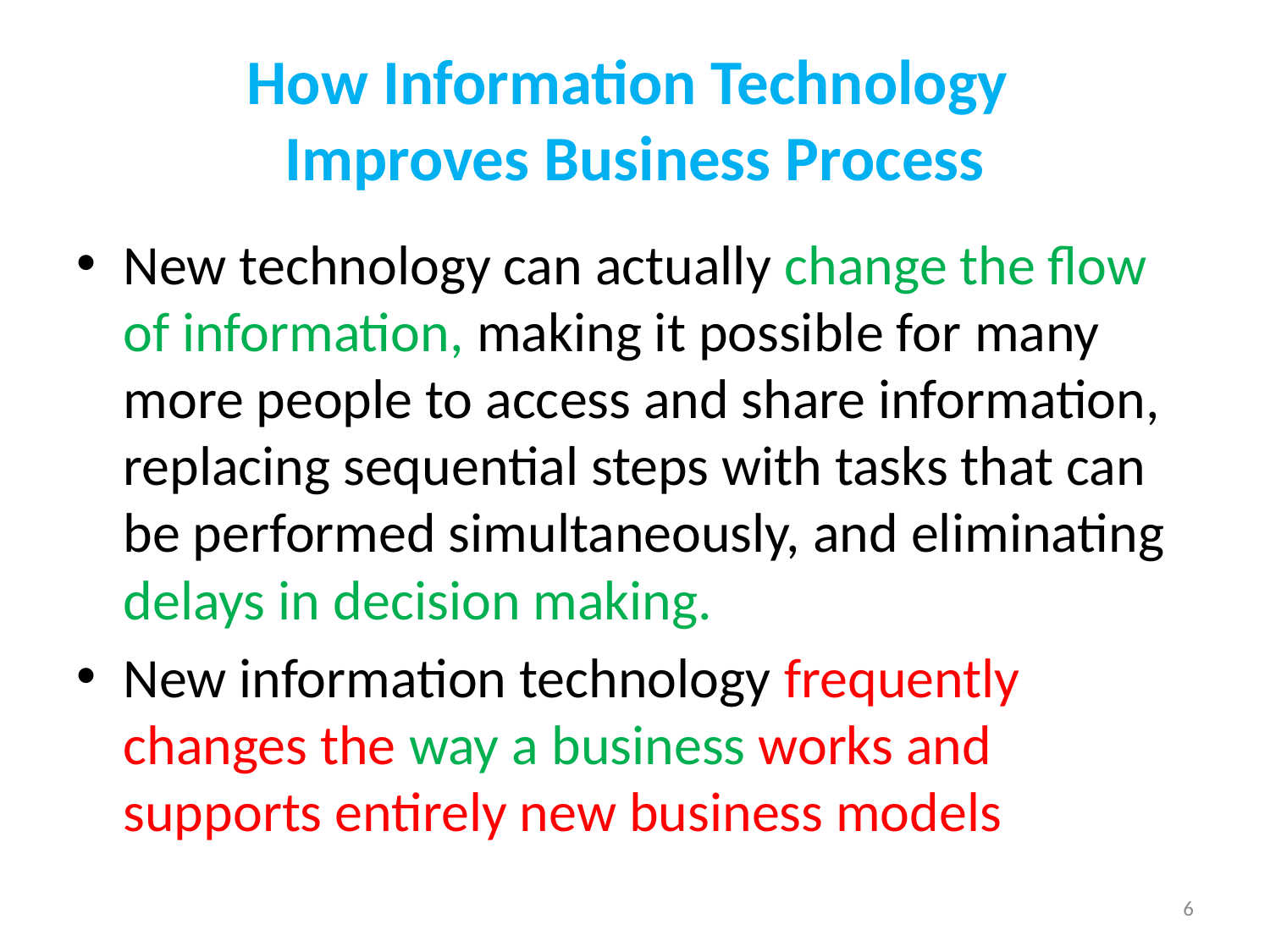

# How Information Technology Improves Business Process
New technology can actually change the flow of information, making it possible for many more people to access and share information, replacing sequential steps with tasks that can be performed simultaneously, and eliminating delays in decision making.
New information technology frequently changes the way a business works and supports entirely new business models
6